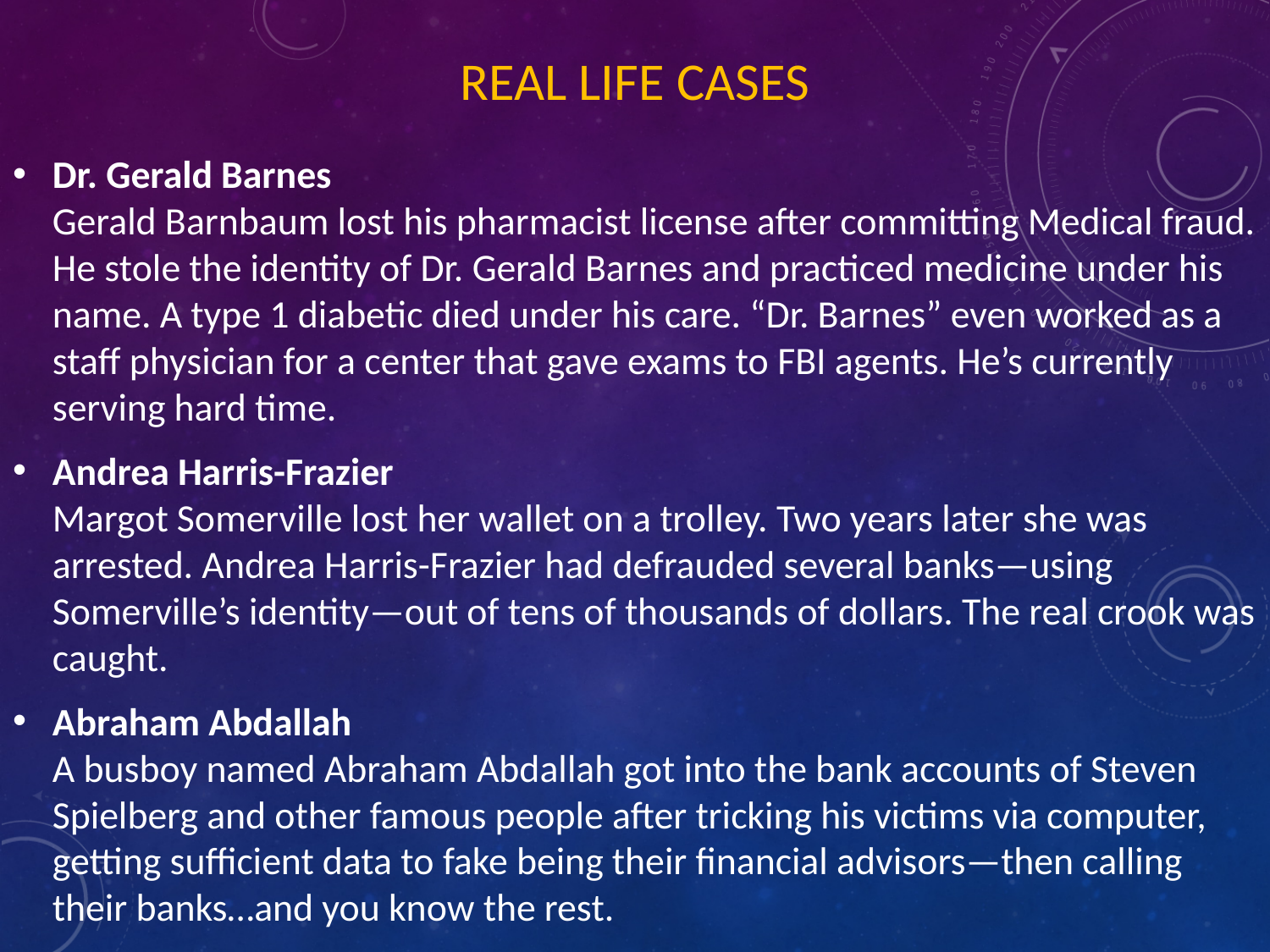

# Real life cases
Dr. Gerald Barnes
Gerald Barnbaum lost his pharmacist license after committing Medical fraud. He stole the identity of Dr. Gerald Barnes and practiced medicine under his name. A type 1 diabetic died under his care. “Dr. Barnes” even worked as a staff physician for a center that gave exams to FBI agents. He’s currently serving hard time.
Andrea Harris-Frazier
Margot Somerville lost her wallet on a trolley. Two years later she was arrested. Andrea Harris-Frazier had defrauded several banks—using Somerville’s identity—out of tens of thousands of dollars. The real crook was caught.
Abraham Abdallah
A busboy named Abraham Abdallah got into the bank accounts of Steven Spielberg and other famous people after tricking his victims via computer, getting sufficient data to fake being their financial advisors—then calling their banks…and you know the rest.